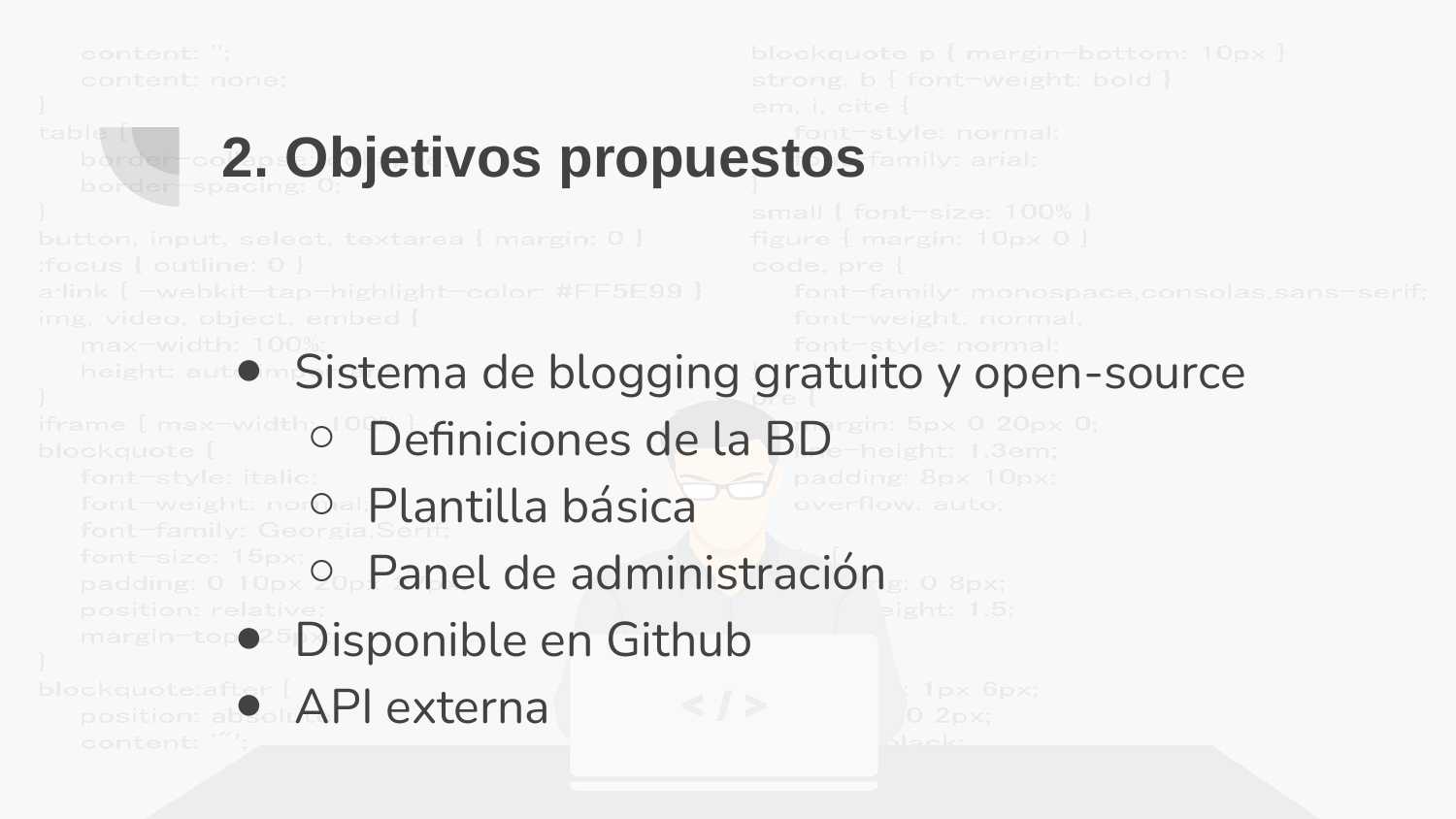

# 2. Objetivos propuestos

Sistema de blogging gratuito y open-source
Definiciones de la BD
Plantilla básica
Panel de administración
Disponible en Github
API externa